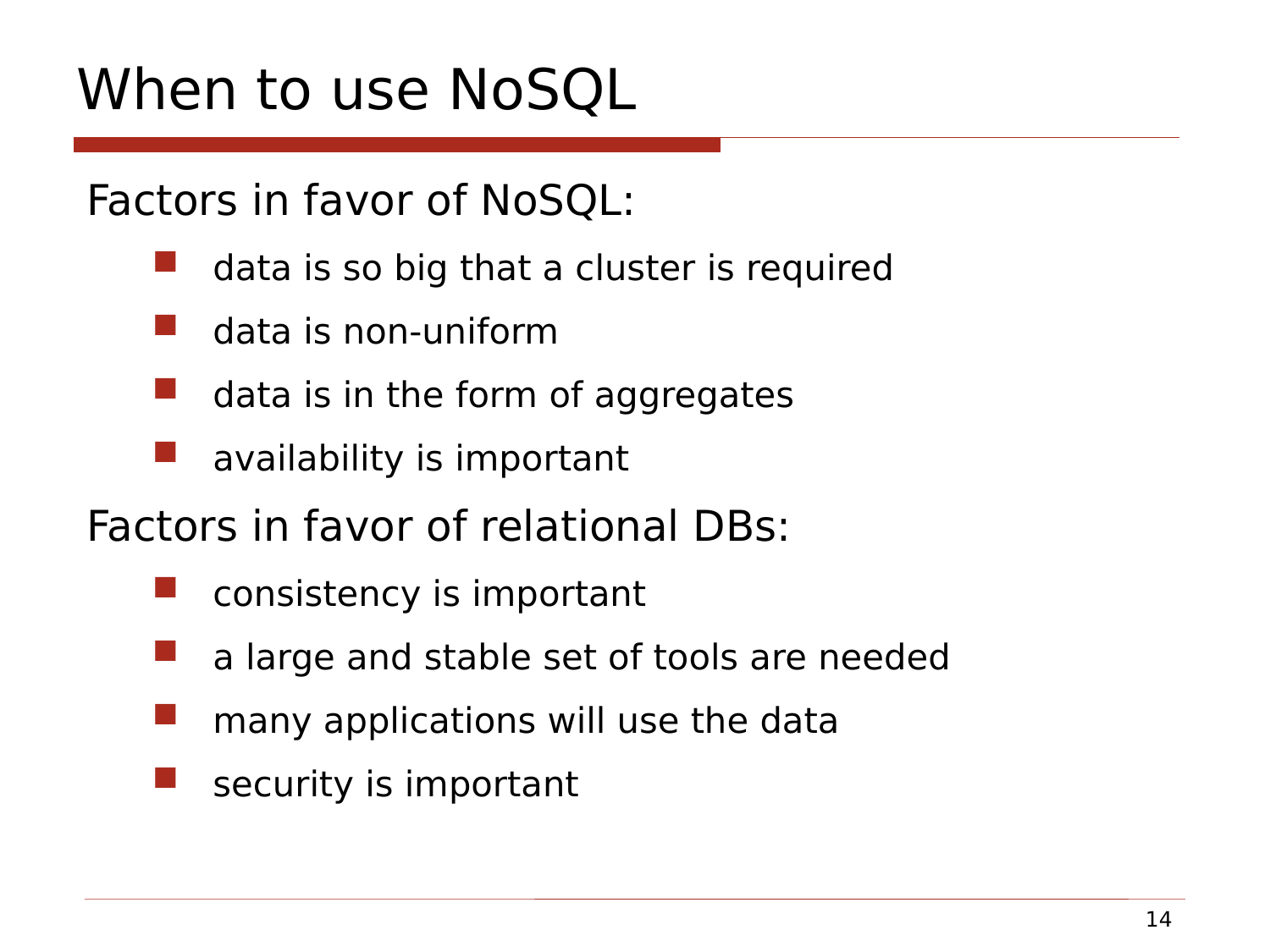

# When to use NoSQL
Factors in favor of NoSQL:
data is so big that a cluster is required
data is non-uniform
data is in the form of aggregates
availability is important
Factors in favor of relational DBs:
consistency is important
a large and stable set of tools are needed
many applications will use the data
security is important

14